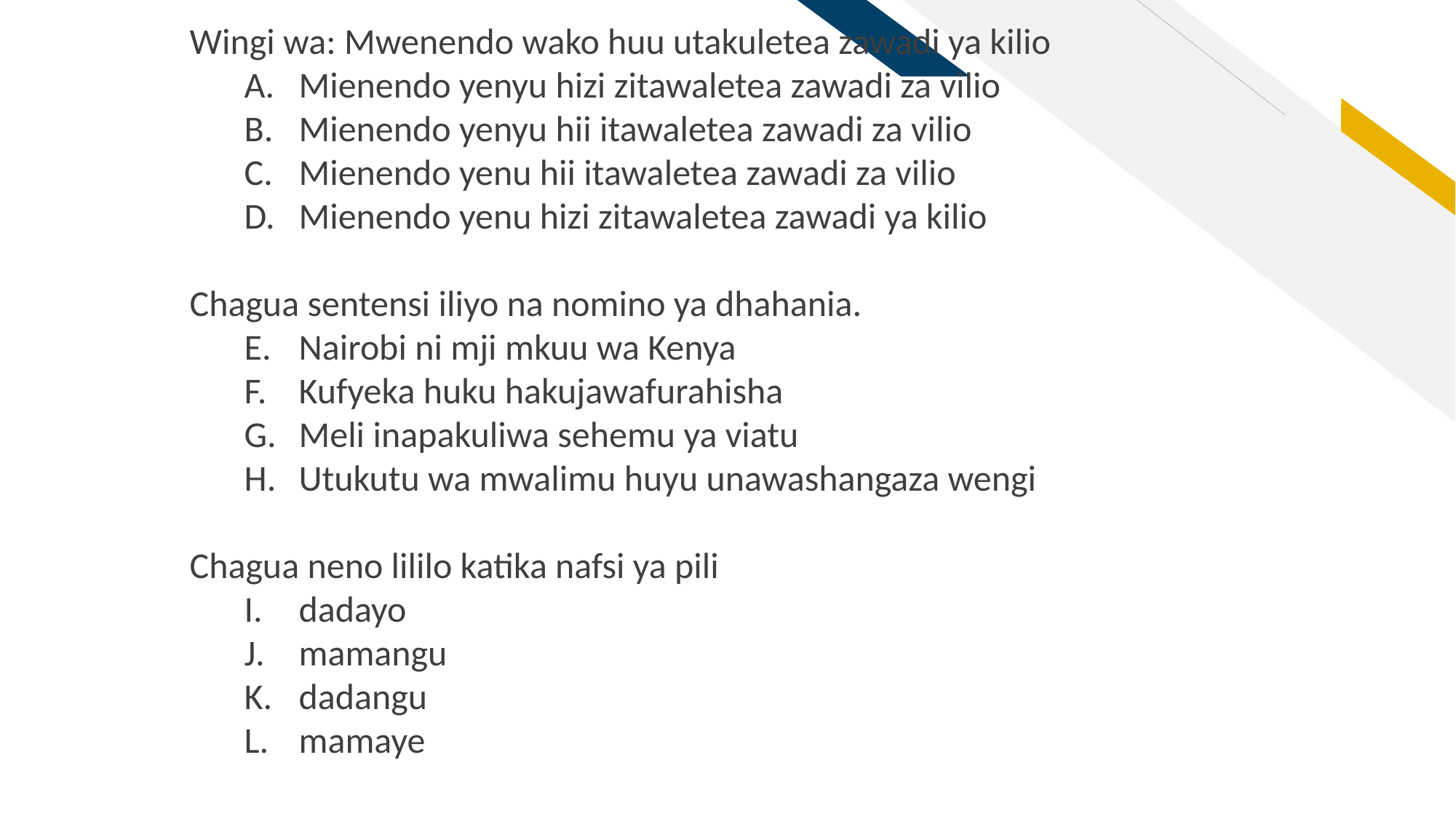

Wingi wa: Mwenendo wako huu utakuletea zawadi ya kilio
Mienendo yenyu hizi zitawaletea zawadi za vilio
Mienendo yenyu hii itawaletea zawadi za vilio
Mienendo yenu hii itawaletea zawadi za vilio
Mienendo yenu hizi zitawaletea zawadi ya kilio

Chagua sentensi iliyo na nomino ya dhahania.
Nairobi ni mji mkuu wa Kenya
Kufyeka huku hakujawafurahisha
Meli inapakuliwa sehemu ya viatu
Utukutu wa mwalimu huyu unawashangaza wengi

Chagua neno lililo katika nafsi ya pili
dadayo
mamangu
dadangu
mamaye